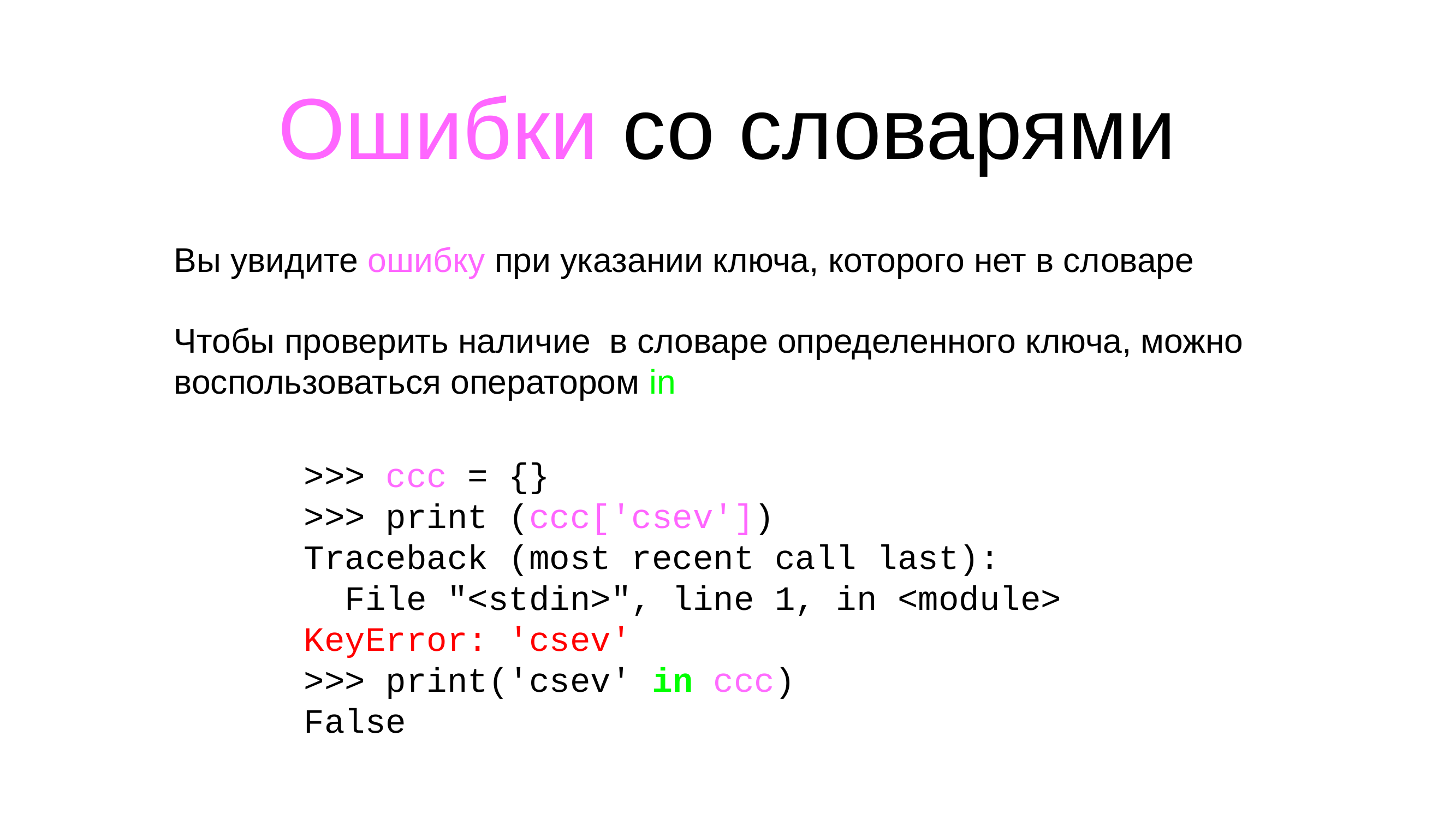

# Ошибки со словарями
Вы увидите ошибку при указании ключа, которого нет в словаре
Чтобы проверить наличие  в словаре определенного ключа, можно воспользоваться оператором in
>>> ccc = {}
>>> print (ccc['csev'])
Traceback (most recent call last):
  File "<stdin>", line 1, in <module>
KeyError: 'csev'
>>> print('csev' in ccc)
False